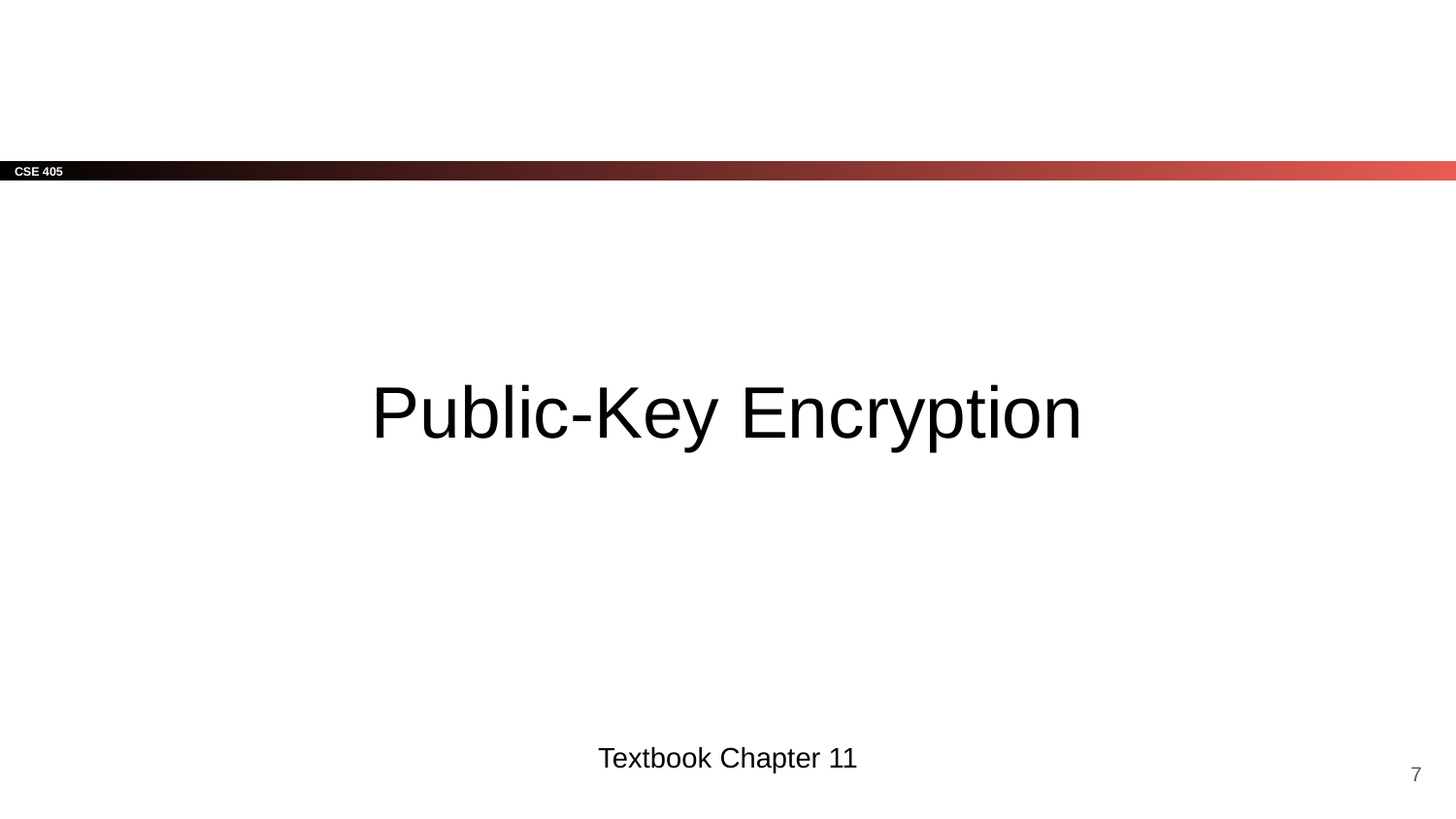

# Public-Key Encryption
Textbook Chapter 11
7